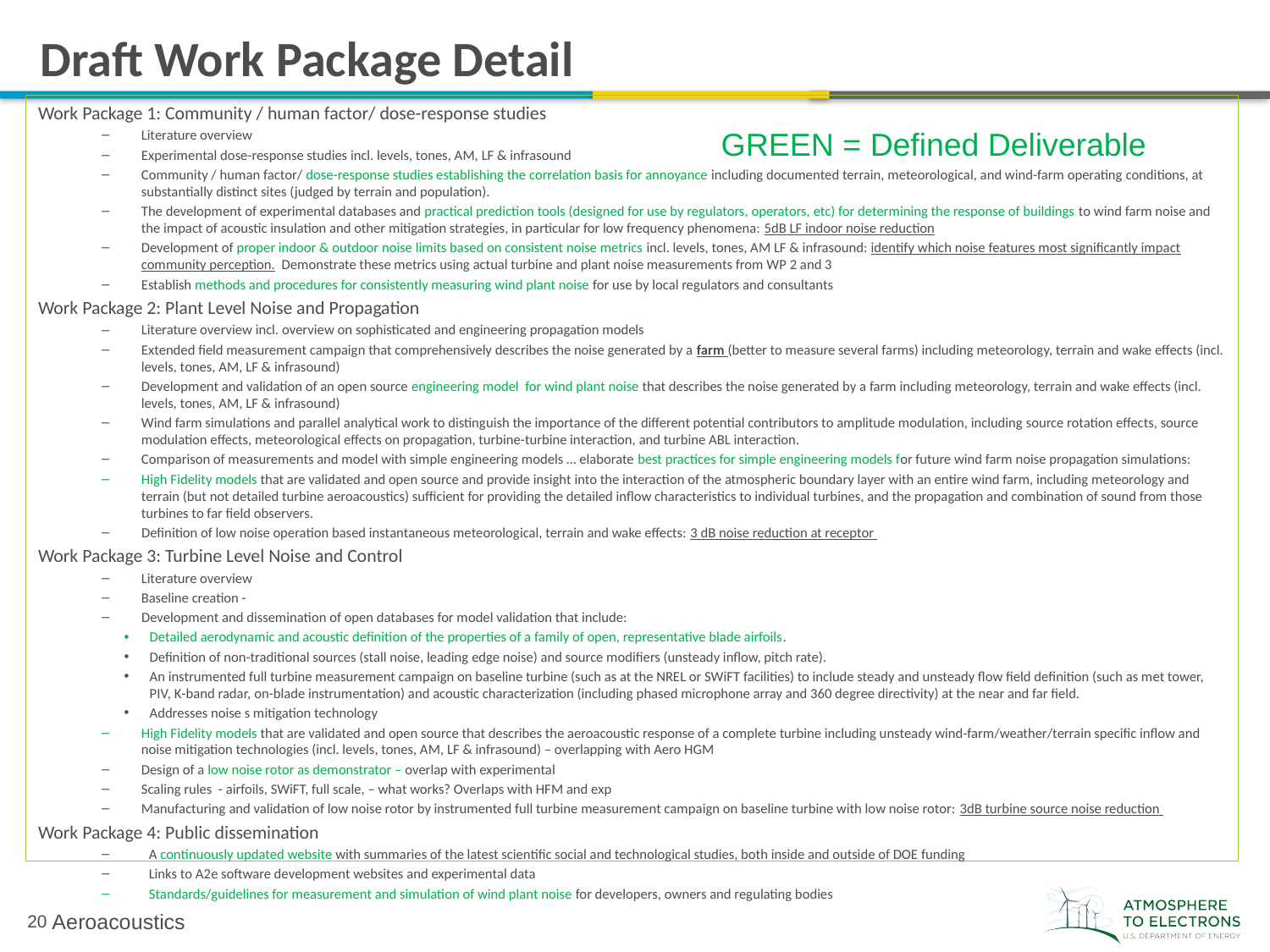

# Draft Work Package Detail
Work Package 1: Community / human factor/ dose-response studies
Literature overview
Experimental dose-response studies incl. levels, tones, AM, LF & infrasound
Community / human factor/ dose-response studies establishing the correlation basis for annoyance including documented terrain, meteorological, and wind-farm operating conditions, at substantially distinct sites (judged by terrain and population).
The development of experimental databases and practical prediction tools (designed for use by regulators, operators, etc) for determining the response of buildings to wind farm noise and the impact of acoustic insulation and other mitigation strategies, in particular for low frequency phenomena: 5dB LF indoor noise reduction
Development of proper indoor & outdoor noise limits based on consistent noise metrics incl. levels, tones, AM LF & infrasound: identify which noise features most significantly impact community perception.  Demonstrate these metrics using actual turbine and plant noise measurements from WP 2 and 3
Establish methods and procedures for consistently measuring wind plant noise for use by local regulators and consultants
Work Package 2: Plant Level Noise and Propagation
Literature overview incl. overview on sophisticated and engineering propagation models
Extended field measurement campaign that comprehensively describes the noise generated by a farm (better to measure several farms) including meteorology, terrain and wake effects (incl. levels, tones, AM, LF & infrasound)
Development and validation of an open source engineering model  for wind plant noise that describes the noise generated by a farm including meteorology, terrain and wake effects (incl. levels, tones, AM, LF & infrasound)
Wind farm simulations and parallel analytical work to distinguish the importance of the different potential contributors to amplitude modulation, including source rotation effects, source modulation effects, meteorological effects on propagation, turbine-turbine interaction, and turbine ABL interaction.
Comparison of measurements and model with simple engineering models … elaborate best practices for simple engineering models for future wind farm noise propagation simulations:
High Fidelity models that are validated and open source and provide insight into the interaction of the atmospheric boundary layer with an entire wind farm, including meteorology and terrain (but not detailed turbine aeroacoustics) sufficient for providing the detailed inflow characteristics to individual turbines, and the propagation and combination of sound from those turbines to far field observers.
Definition of low noise operation based instantaneous meteorological, terrain and wake effects: 3 dB noise reduction at receptor
Work Package 3: Turbine Level Noise and Control
Literature overview
Baseline creation -
Development and dissemination of open databases for model validation that include:
Detailed aerodynamic and acoustic definition of the properties of a family of open, representative blade airfoils.
Definition of non-traditional sources (stall noise, leading edge noise) and source modifiers (unsteady inflow, pitch rate).
An instrumented full turbine measurement campaign on baseline turbine (such as at the NREL or SWiFT facilities) to include steady and unsteady flow field definition (such as met tower, PIV, K-band radar, on-blade instrumentation) and acoustic characterization (including phased microphone array and 360 degree directivity) at the near and far field.
Addresses noise s mitigation technology
High Fidelity models that are validated and open source that describes the aeroacoustic response of a complete turbine including unsteady wind-farm/weather/terrain specific inflow and noise mitigation technologies (incl. levels, tones, AM, LF & infrasound) – overlapping with Aero HGM
Design of a low noise rotor as demonstrator – overlap with experimental
Scaling rules  - airfoils, SWiFT, full scale, – what works? Overlaps with HFM and exp
Manufacturing and validation of low noise rotor by instrumented full turbine measurement campaign on baseline turbine with low noise rotor: 3dB turbine source noise reduction
Work Package 4: Public dissemination
A continuously updated website with summaries of the latest scientific social and technological studies, both inside and outside of DOE funding
Links to A2e software development websites and experimental data
Standards/guidelines for measurement and simulation of wind plant noise for developers, owners and regulating bodies

GREEN = Defined Deliverable
Aeroacoustics